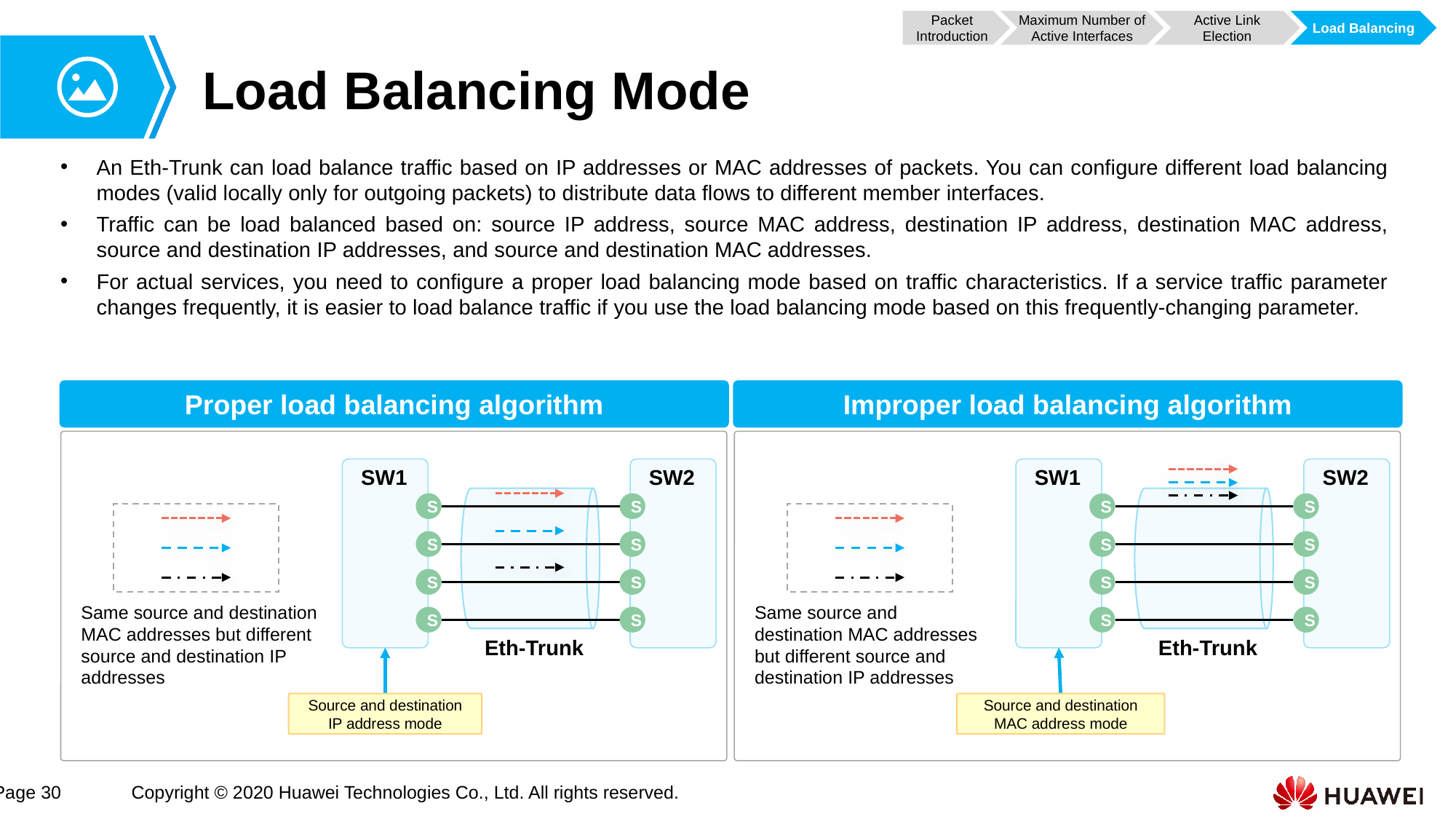

Packet Introduction
Maximum Number of Active Interfaces
Active Link Election
Load Balancing
# Load Balancing Mode
An Eth-Trunk can load balance traffic based on IP addresses or MAC addresses of packets. You can configure different load balancing modes (valid locally only for outgoing packets) to distribute data flows to different member interfaces.
Traffic can be load balanced based on: source IP address, source MAC address, destination IP address, destination MAC address, source and destination IP addresses, and source and destination MAC addresses.
For actual services, you need to configure a proper load balancing mode based on traffic characteristics. If a service traffic parameter changes frequently, it is easier to load balance traffic if you use the load balancing mode based on this frequently-changing parameter.
Proper load balancing algorithm
Improper load balancing algorithm

SW2
SW2
SW1
SW1

S
S
S
S

S
S
S
S
S
S
S
S
Same source and destination MAC addresses but different source and destination IP addresses
Same source and destination MAC addresses but different source and destination IP addresses
S
S
S
S
Eth-Trunk
Eth-Trunk
Source and destination IP address mode
Source and destination MAC address mode